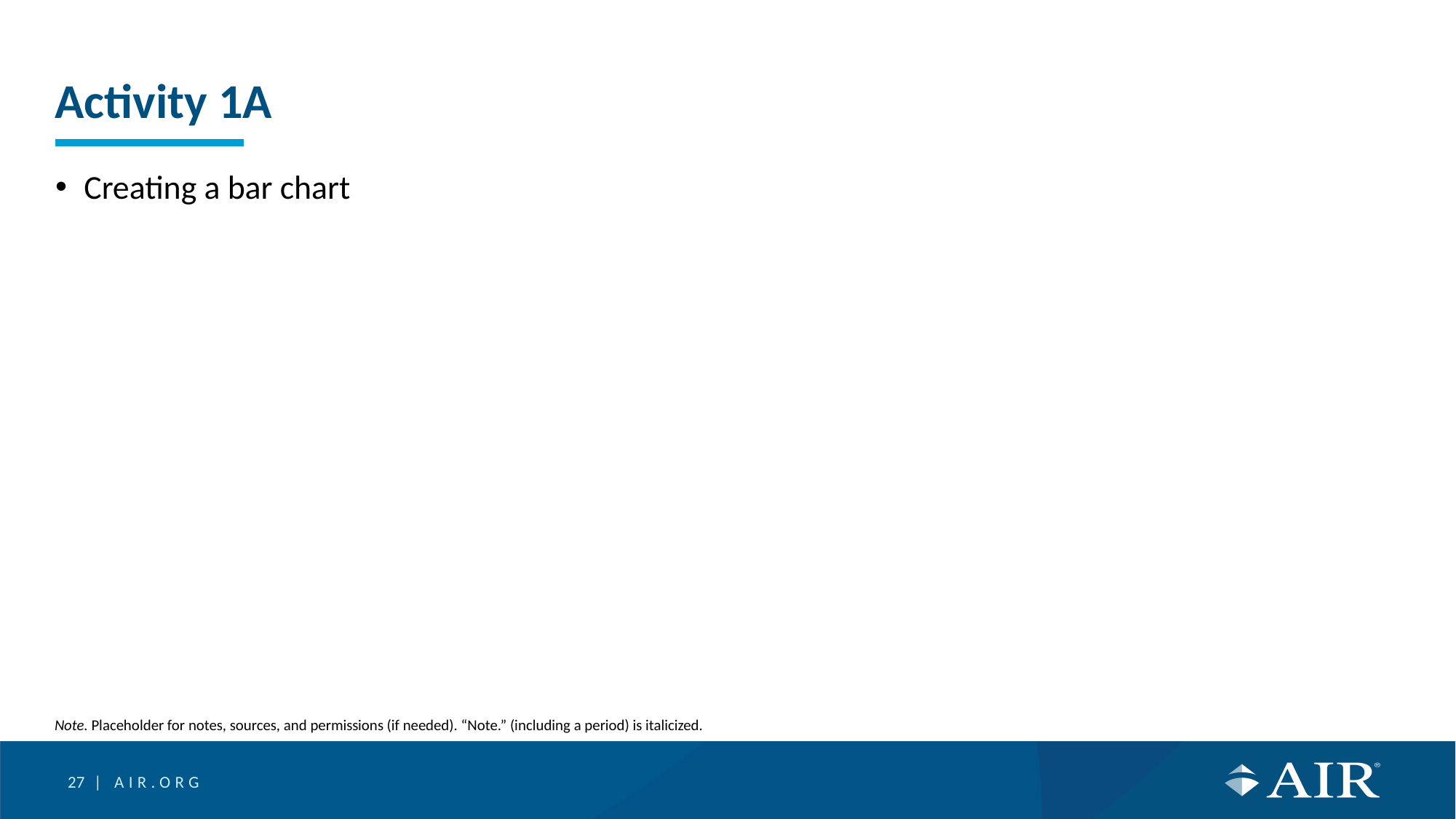

# Activity 1A
Creating a bar chart
Note. Placeholder for notes, sources, and permissions (if needed). “Note.” (including a period) is italicized.
27